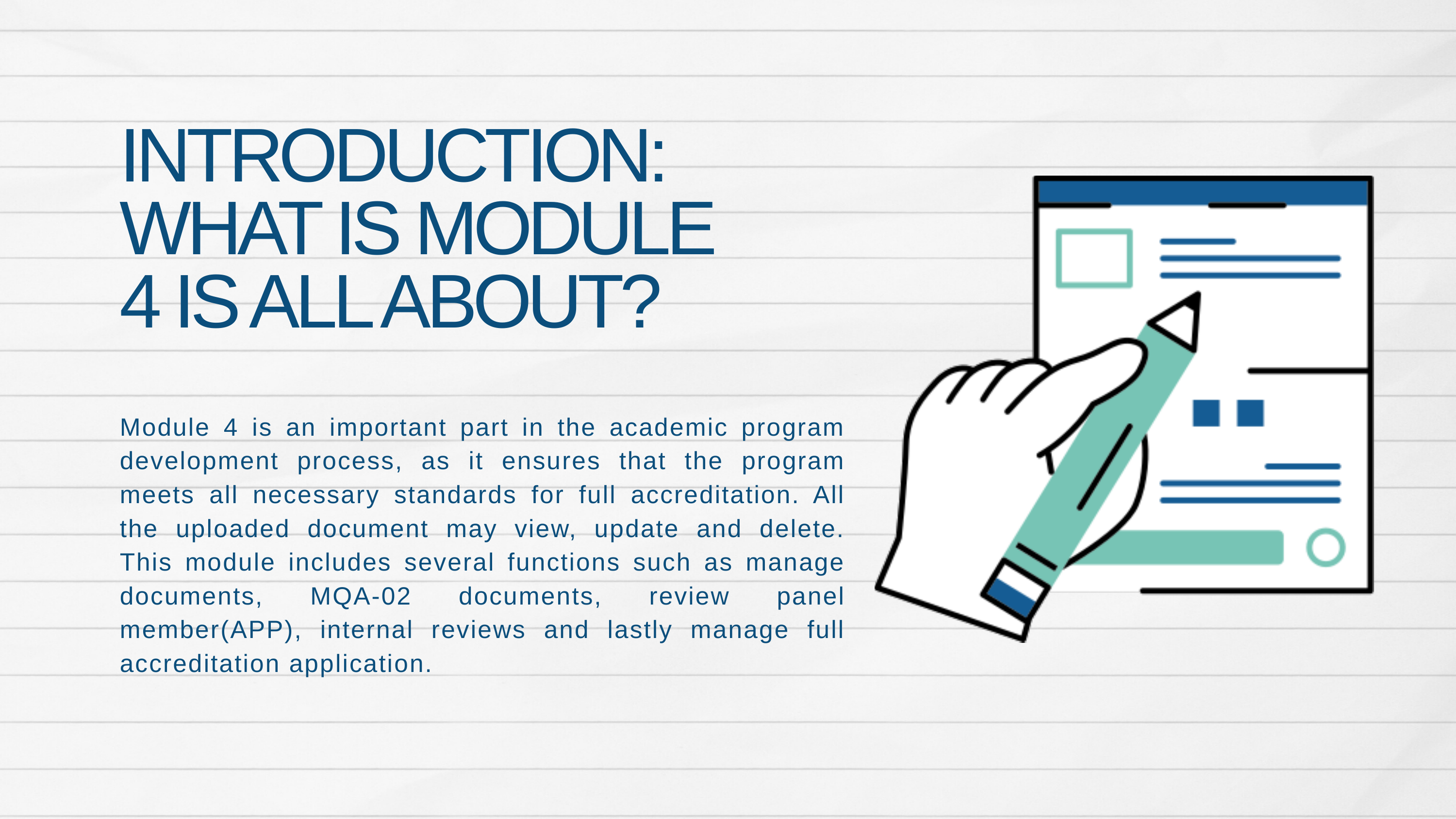

INTRODUCTION: WHAT IS MODULE 4 IS ALL ABOUT?

Module 4 is an important part in the academic program development process, as it ensures that the program meets all necessary standards for full accreditation. All the uploaded document may view, update and delete. This module includes several functions such as manage documents, MQA-02 documents, review panel member(APP), internal reviews and lastly manage full accreditation application.